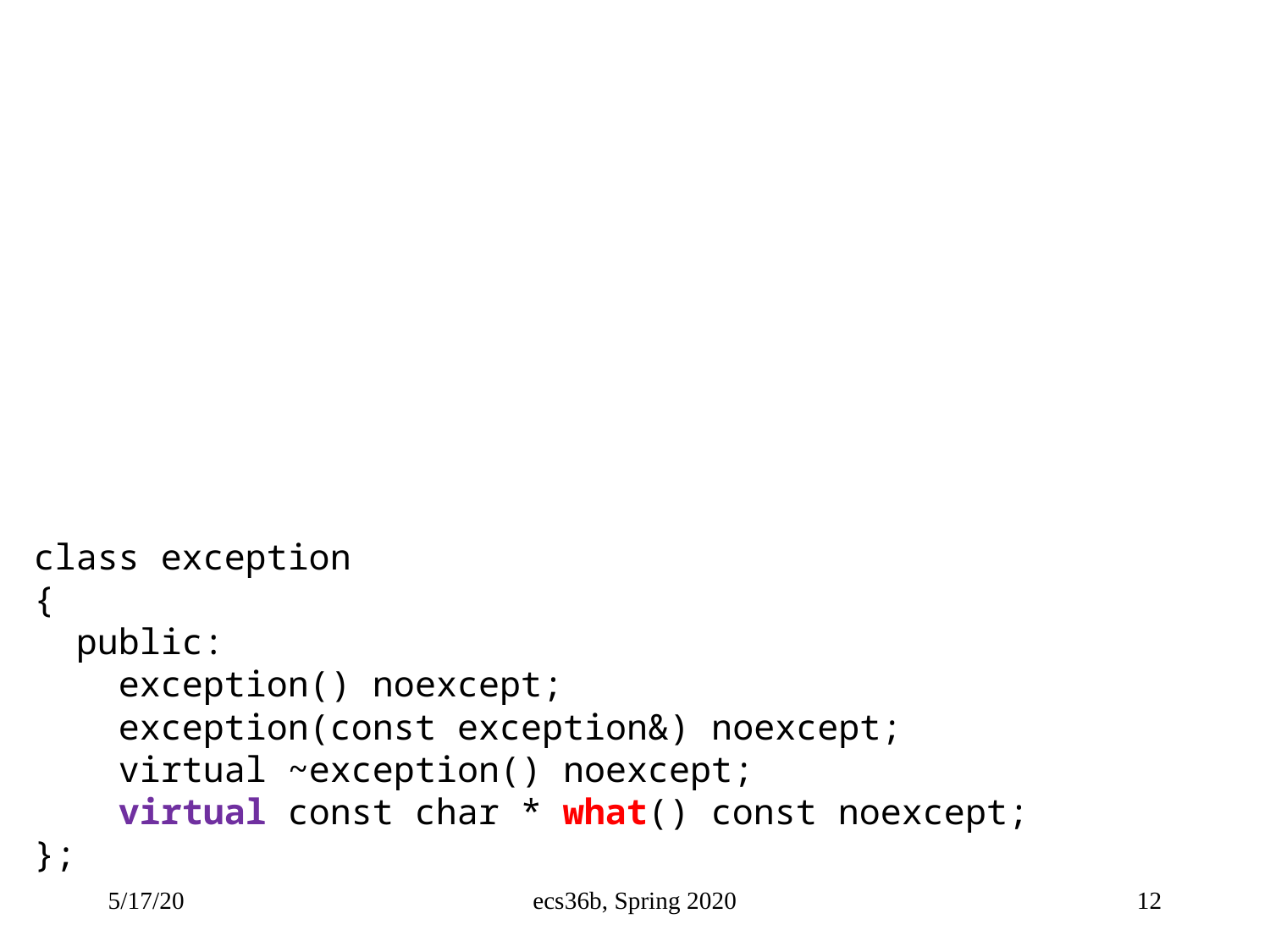

class exception
{
  public:
    exception() noexcept;
    exception(const exception&) noexcept;
    virtual ~exception() noexcept;
    virtual const char * what() const noexcept;
};
5/17/20
ecs36b, Spring 2020
12